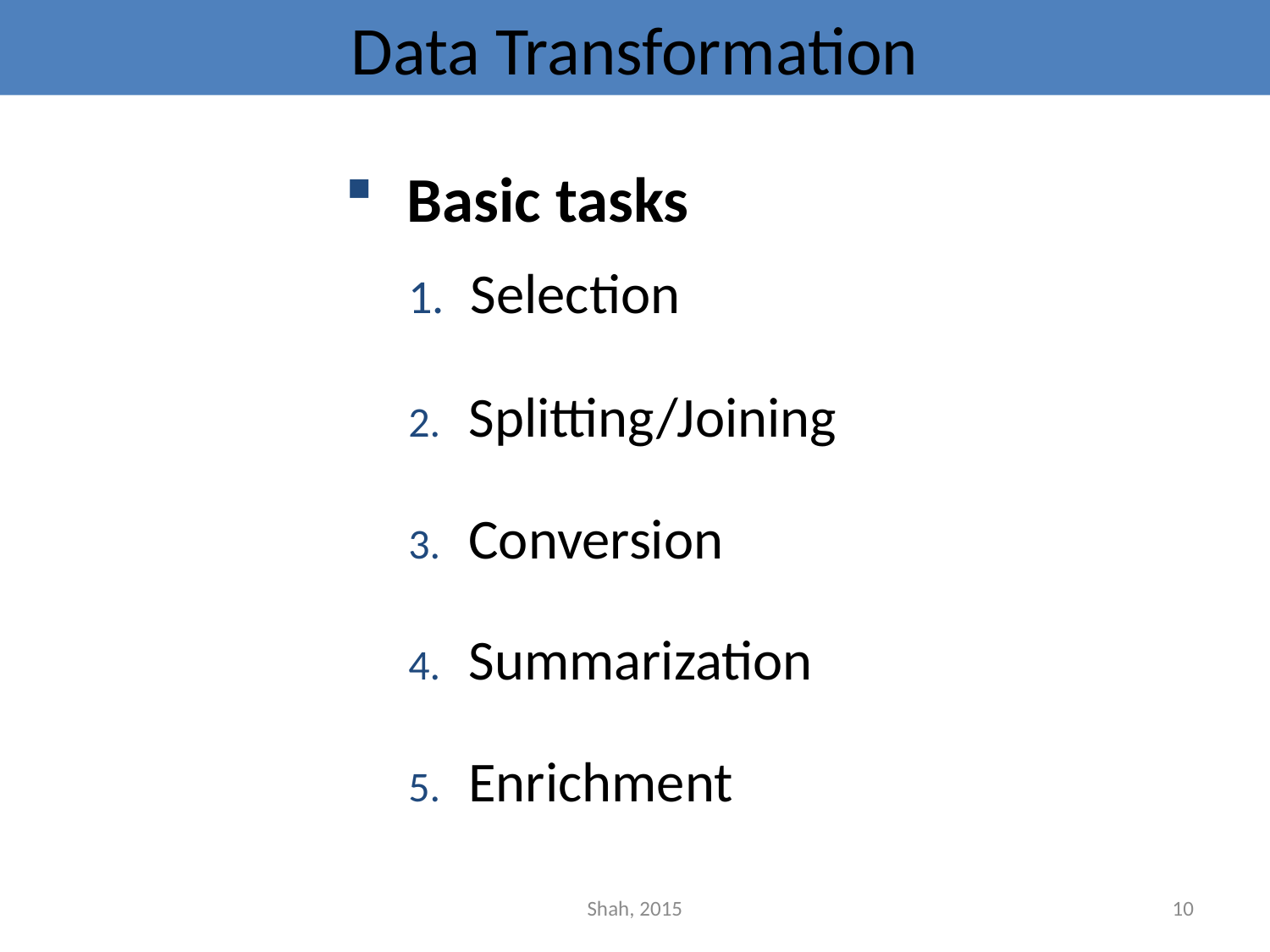

# Data Transformation
 Basic tasks
 Selection

 Splitting/Joining

 Conversion

 Summarization

 Enrichment
Shah, 2015
10